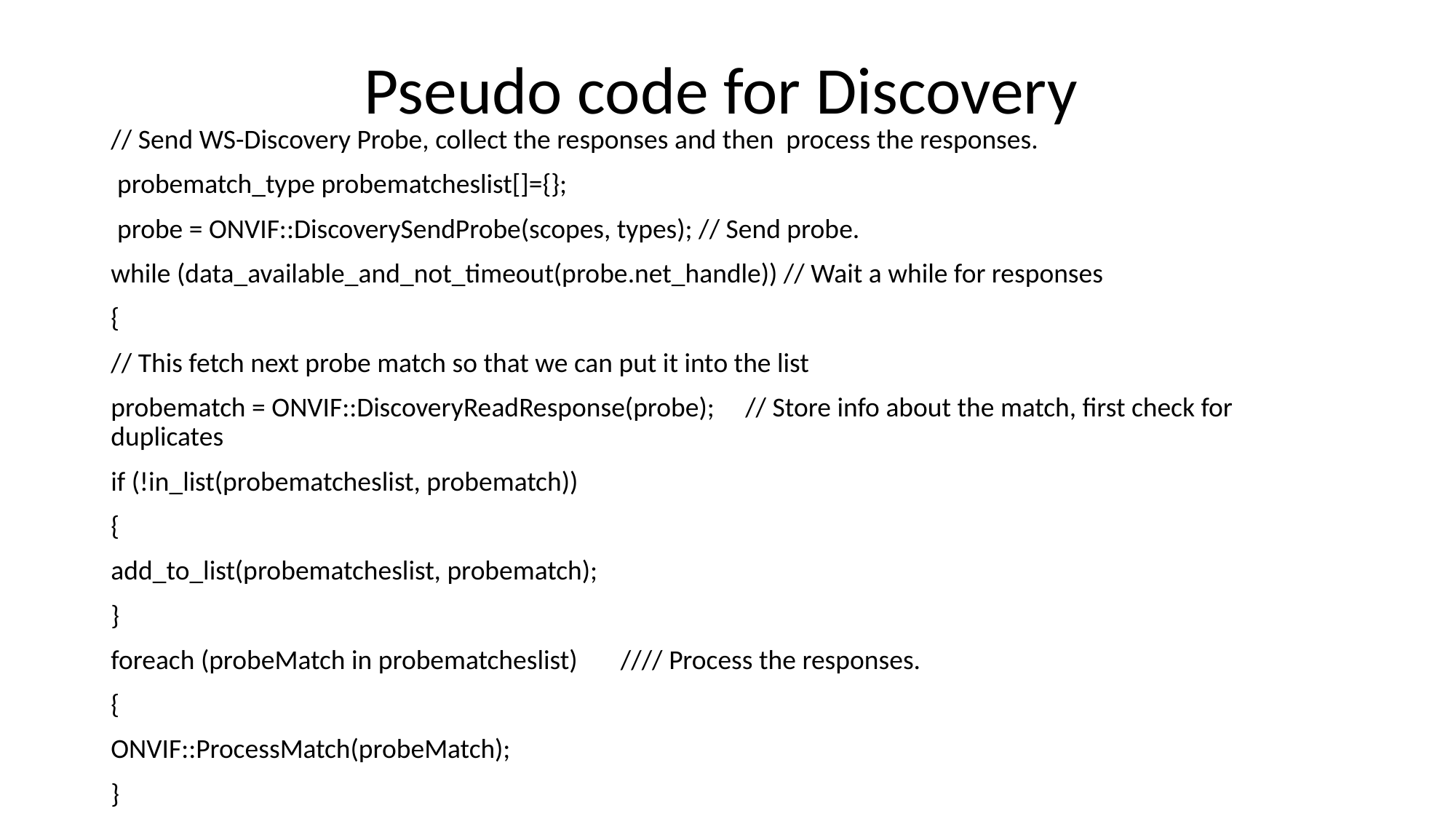

# Pseudo code for Discovery
// Send WS-Discovery Probe, collect the responses and then  process the responses.
 probematch_type probematcheslist[]={};
 probe = ONVIF::DiscoverySendProbe(scopes, types); // Send probe.
while (data_available_and_not_timeout(probe.net_handle)) // Wait a while for responses
{
// This fetch next probe match so that we can put it into the list
probematch = ONVIF::DiscoveryReadResponse(probe);     // Store info about the match, first check for duplicates
if (!in_list(probematcheslist, probematch))
{
add_to_list(probematcheslist, probematch);
}
foreach (probeMatch in probematcheslist)       //// Process the responses.
{
ONVIF::ProcessMatch(probeMatch);
}